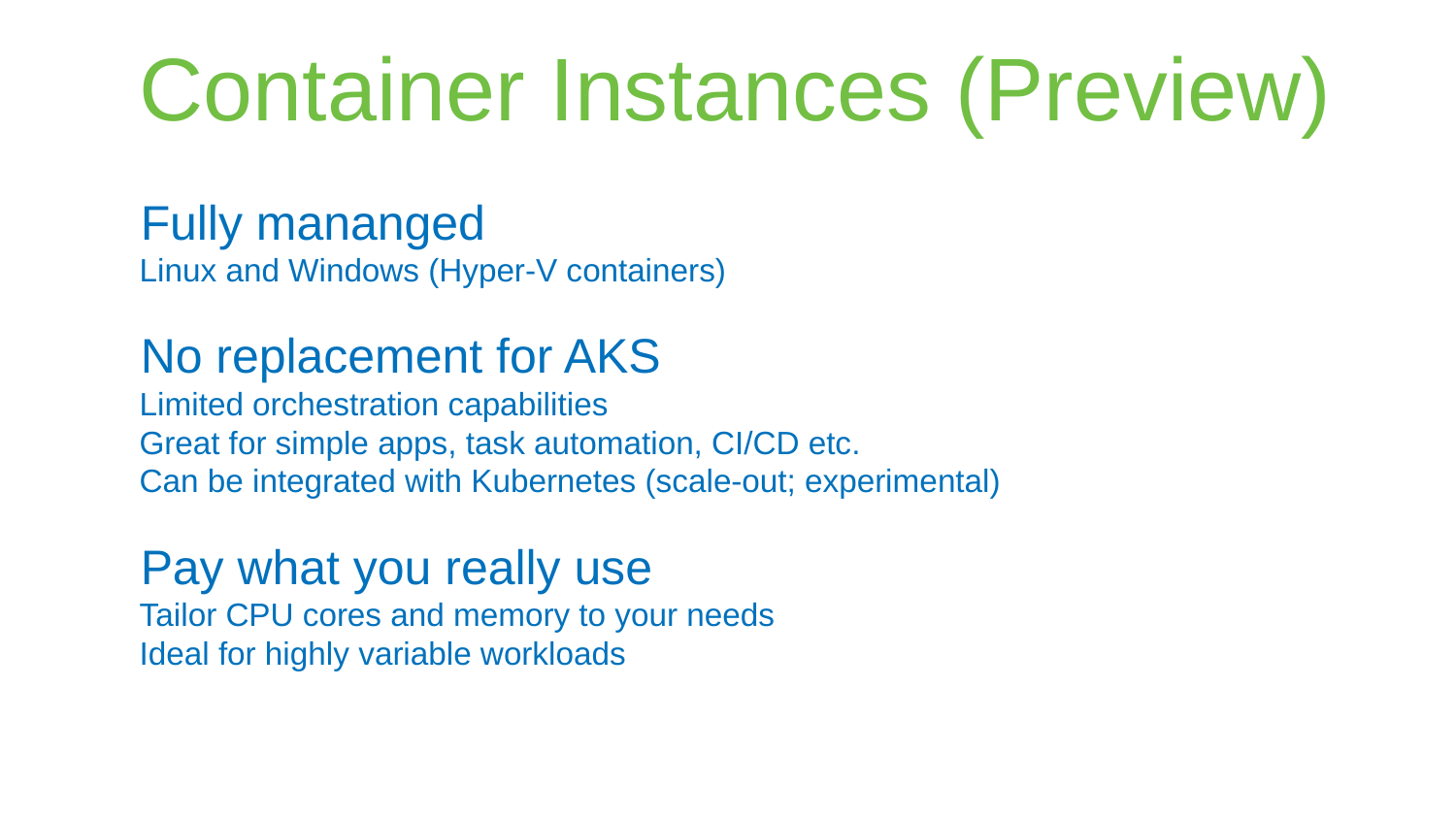

# Container Instances (Preview)
Fully mananged
Linux and Windows (Hyper-V containers)
No replacement for AKS
Limited orchestration capabilities
Great for simple apps, task automation, CI/CD etc.
Can be integrated with Kubernetes (scale-out; experimental)
Pay what you really use
Tailor CPU cores and memory to your needs
Ideal for highly variable workloads